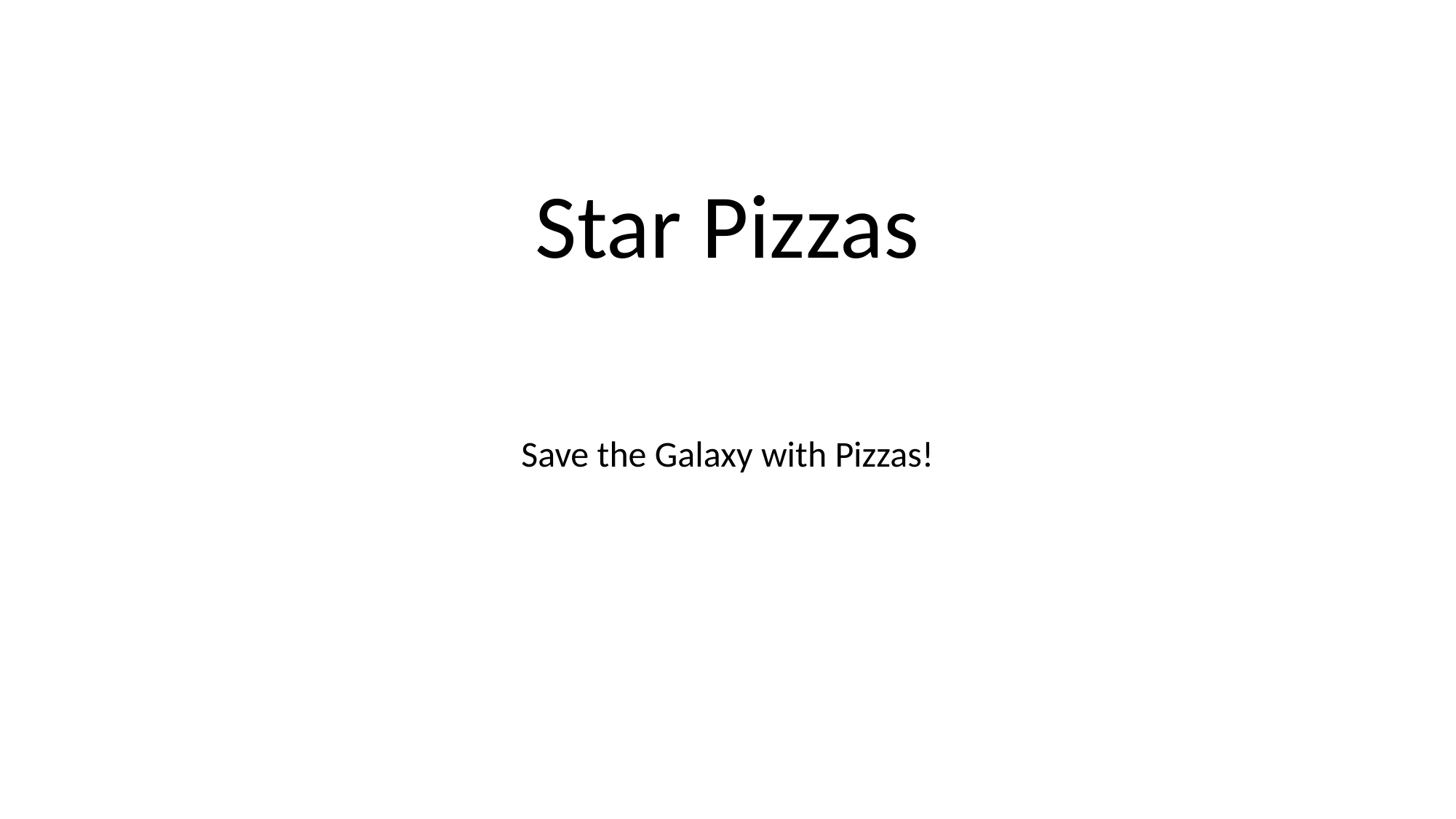

# Star Pizzas
Save the Galaxy with Pizzas!